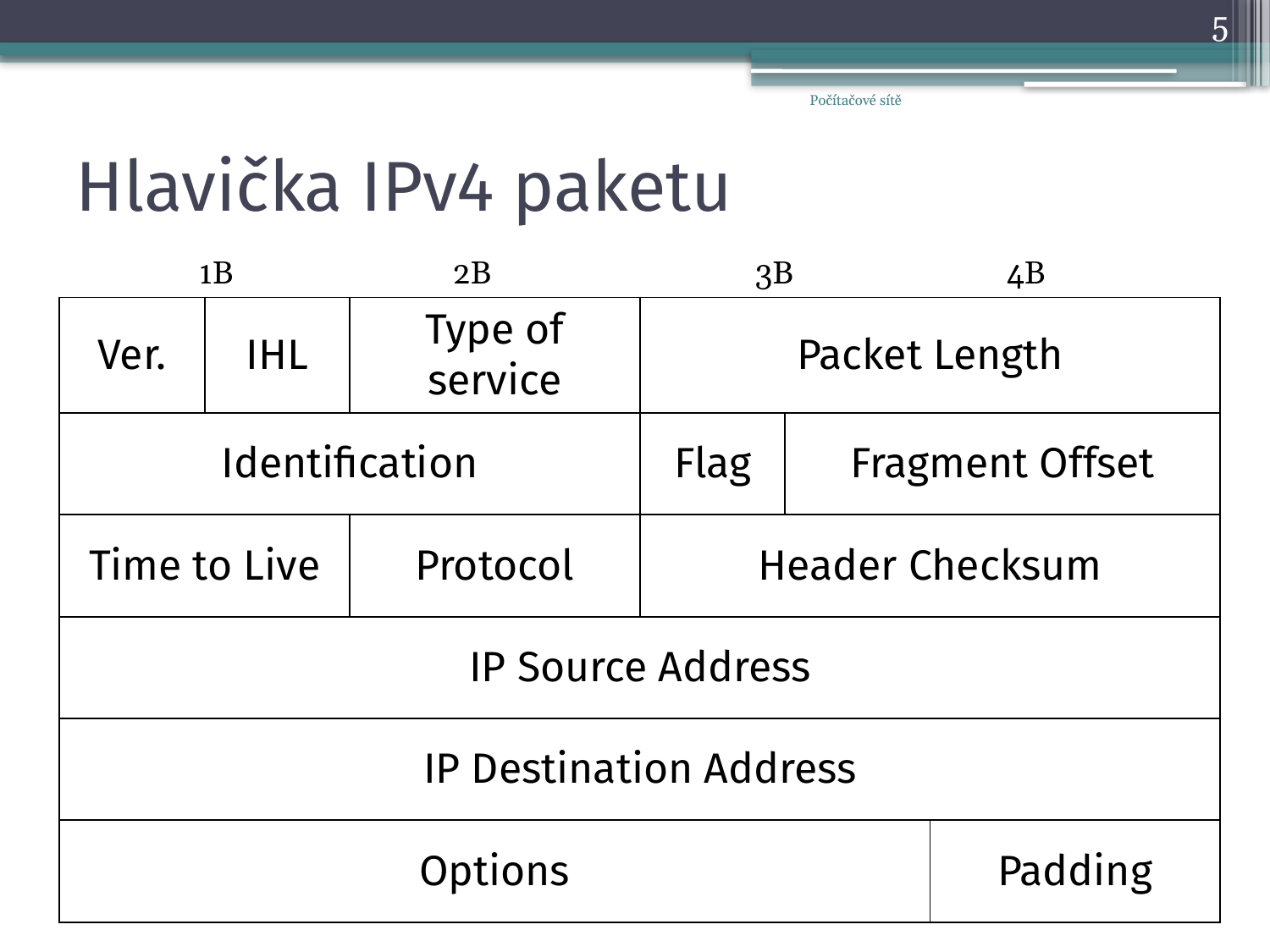

5
Počítačové sítě
# Hlavička IPv4 paketu
	1B		2B	                       3B		      4B
| Ver. | IHL | Type of service | Packet Length |  |  |
| --- | --- | --- | --- | --- | --- |
| Identification |  |  | Flag | Fragment Offset |  |
| Time to Live |  | Protocol | Header Checksum |  |  |
| IP Source Address |  |  |  |  |  |
| IP Destination Address |  |  |  |  |  |
| Options |  |  |  |  | Padding |